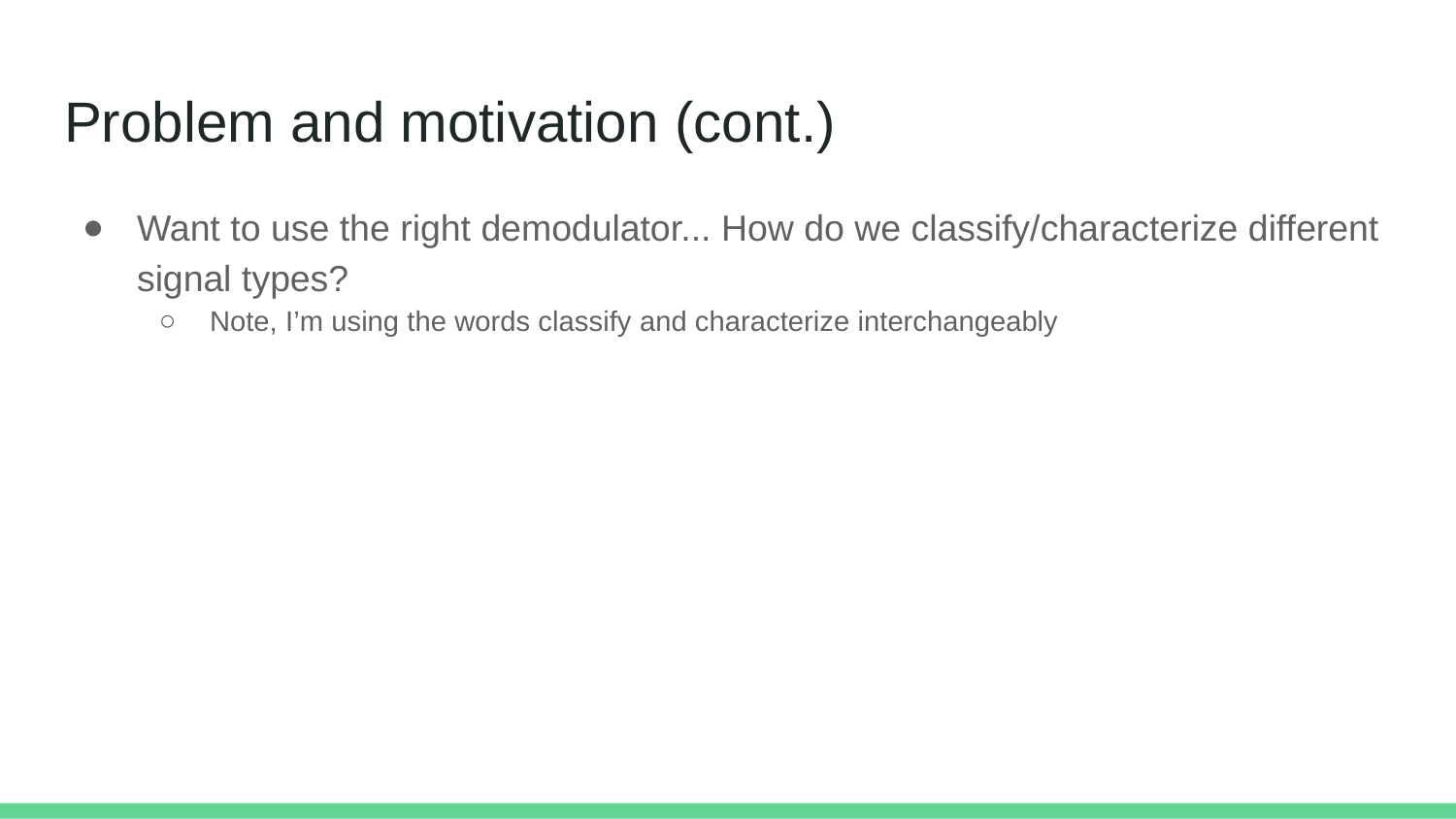

# Problem and motivation (cont.)

Want to use the right demodulator... How do we classify/characterize different signal types?
Note, I’m using the words classify and characterize interchangeably